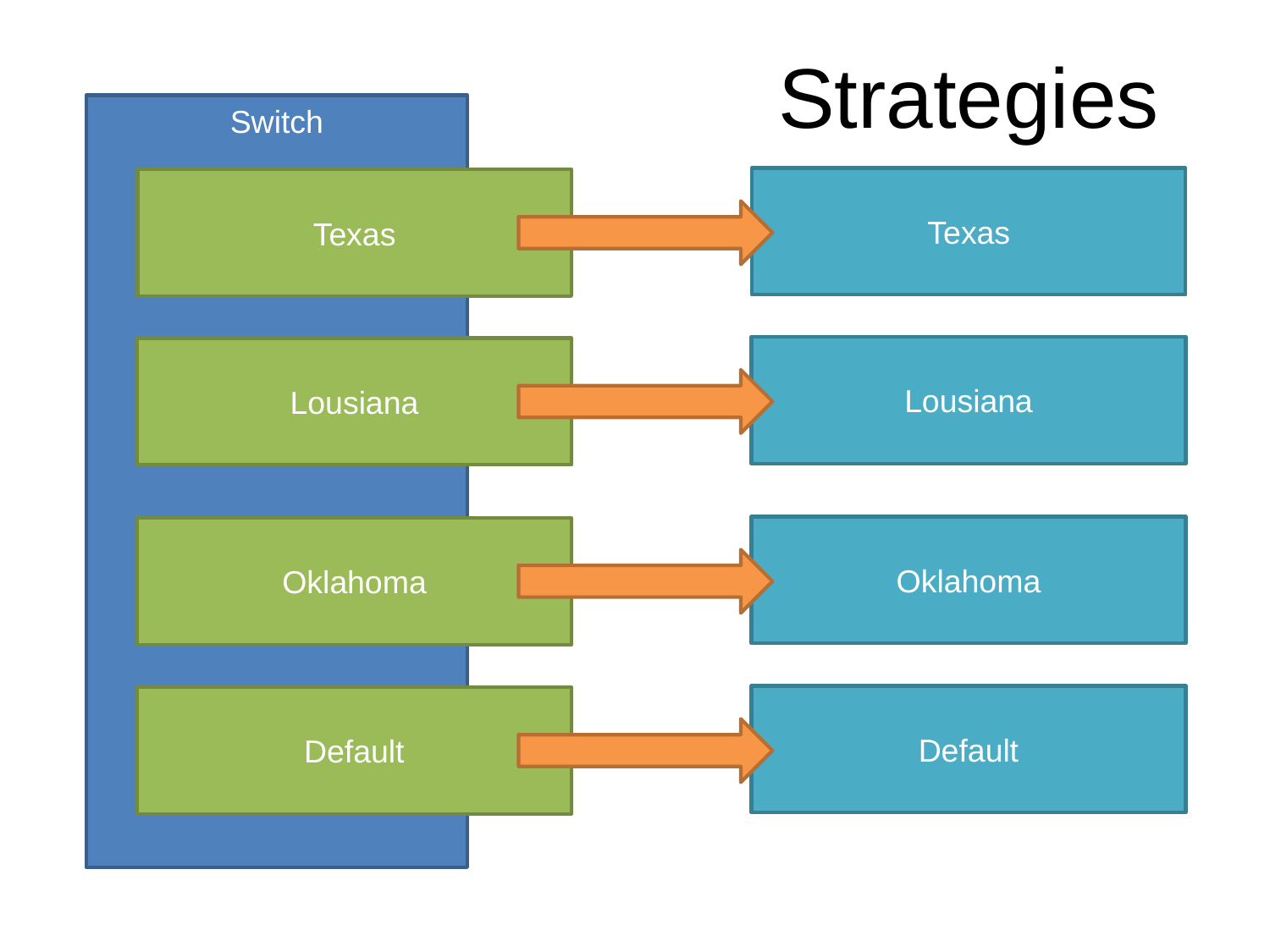

Strategies
Switch
Texas
Texas

Lousiana
Lousiana

Oklahoma
Oklahoma

Default
Default